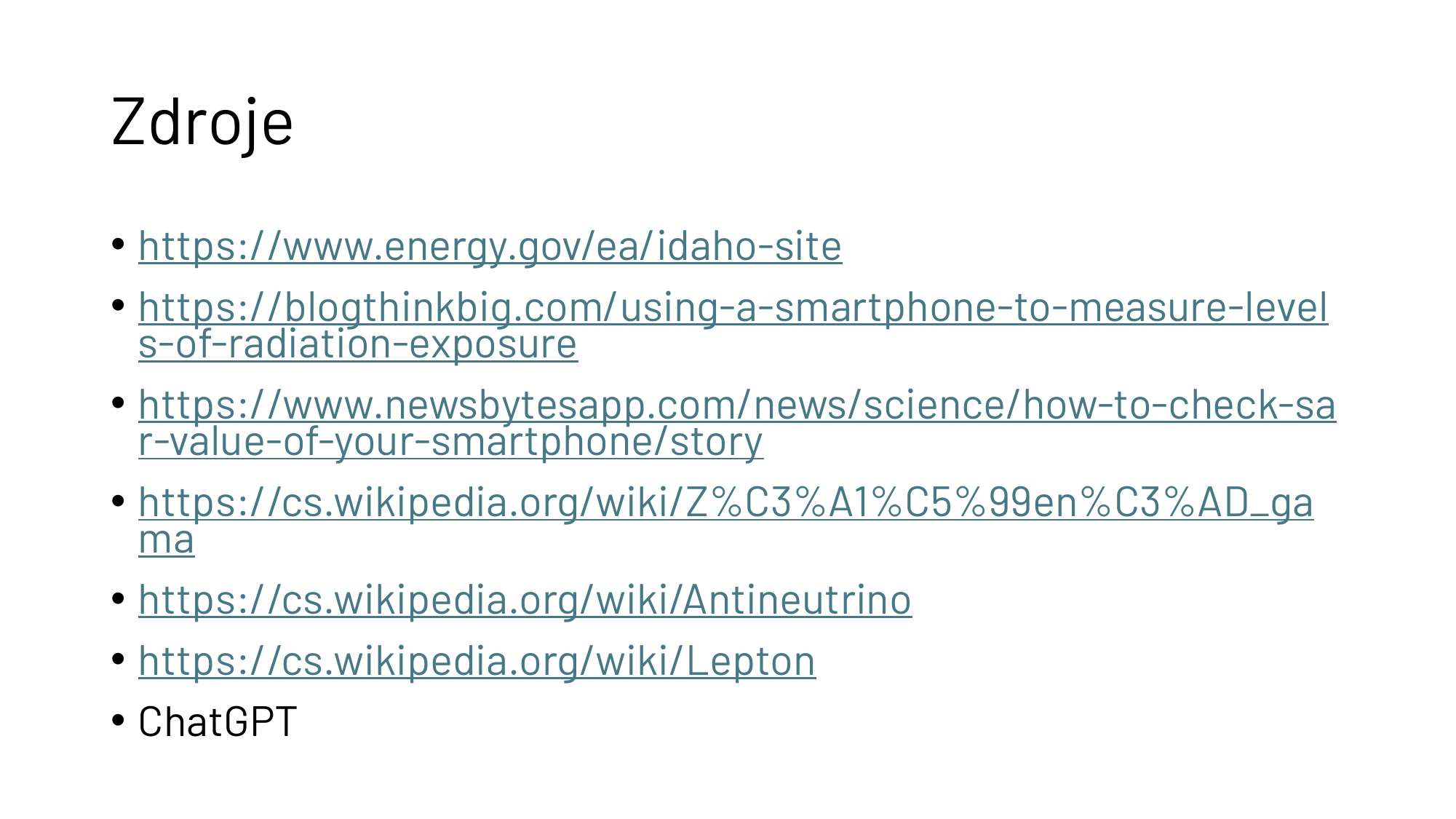

# Zdroje
https://www.energy.gov/ea/idaho-site
https://blogthinkbig.com/using-a-smartphone-to-measure-levels-of-radiation-exposure
https://www.newsbytesapp.com/news/science/how-to-check-sar-value-of-your-smartphone/story
https://cs.wikipedia.org/wiki/Z%C3%A1%C5%99en%C3%AD_gama
https://cs.wikipedia.org/wiki/Antineutrino
https://cs.wikipedia.org/wiki/Lepton
ChatGPT